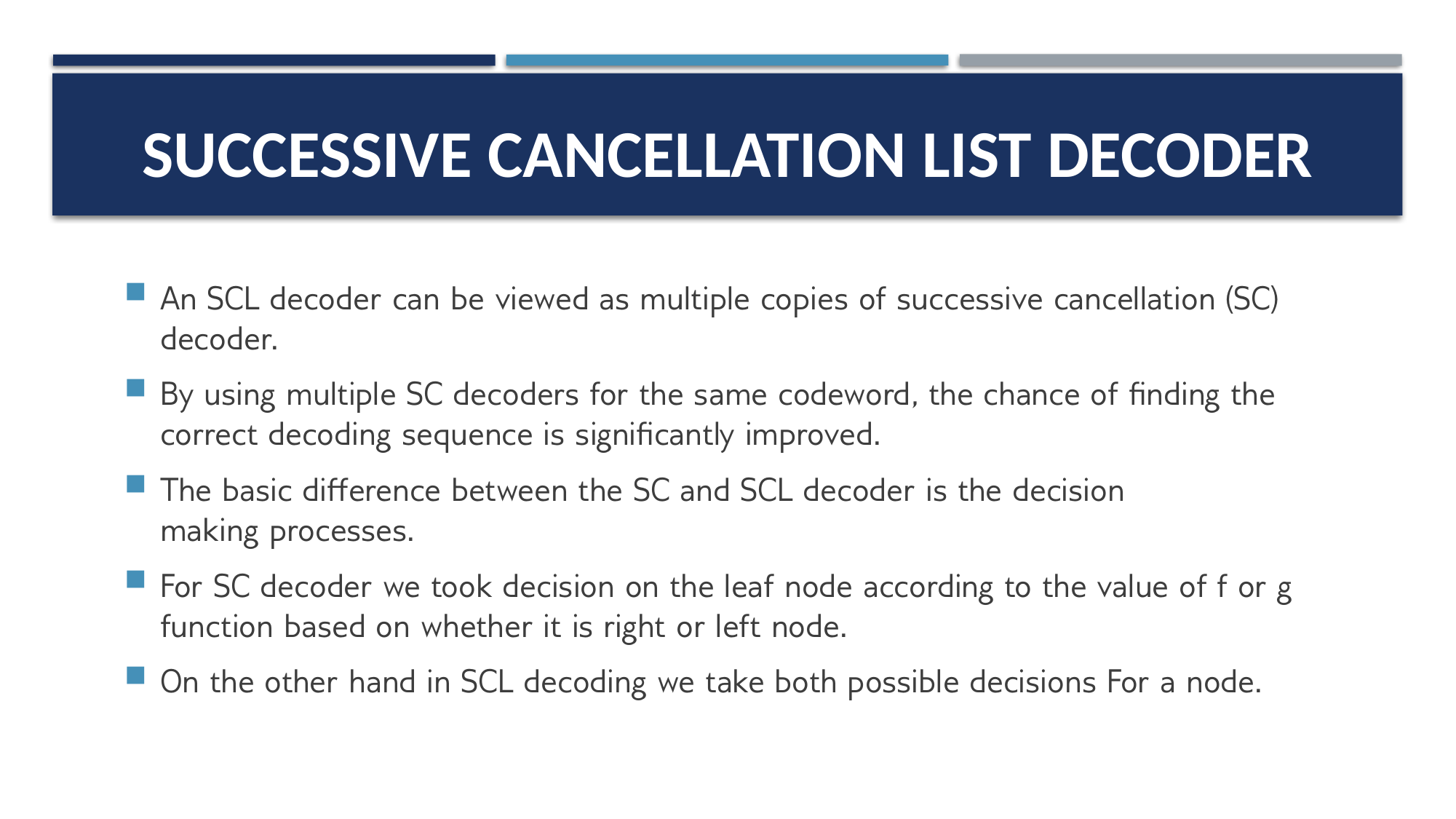

# Successive Cancellation List Decoder

An SCL decoder can be viewed as multiple copies of successive cancellation (SC) decoder.
By using multiple SC decoders for the same codeword, the chance of finding the correct decoding sequence is significantly improved.
The basic difference between the SC and SCL decoder is the decision making processes.
For SC decoder we took decision on the leaf node according to the value of f or g function based on whether it is right or left node.
On the other hand in SCL decoding we take both possible decisions For a node.